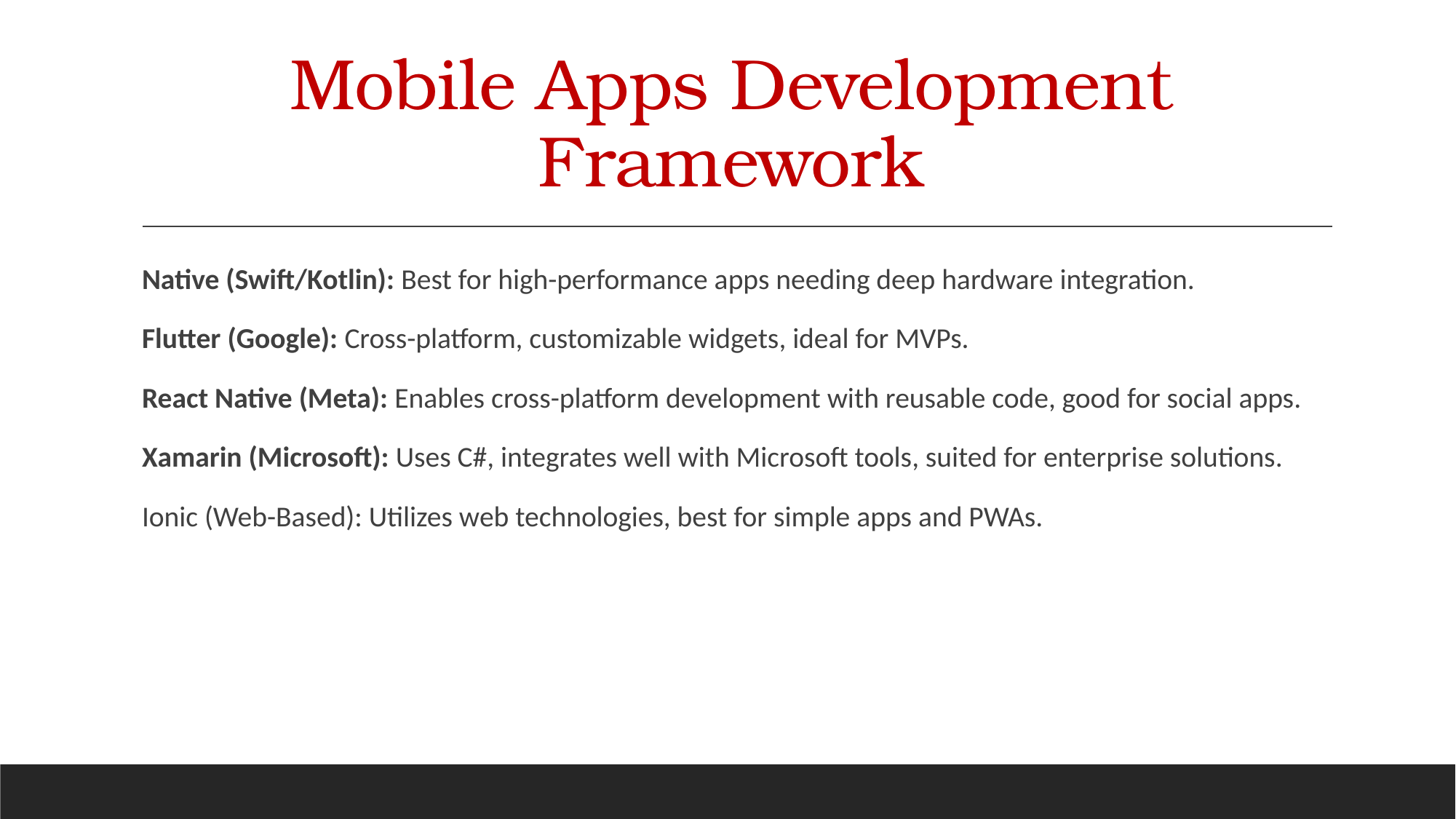

# Mobile Apps Development Framework
Native (Swift/Kotlin): Best for high-performance apps needing deep hardware integration.
Flutter (Google): Cross-platform, customizable widgets, ideal for MVPs.
React Native (Meta): Enables cross-platform development with reusable code, good for social apps.
Xamarin (Microsoft): Uses C#, integrates well with Microsoft tools, suited for enterprise solutions.
Ionic (Web-Based): Utilizes web technologies, best for simple apps and PWAs.